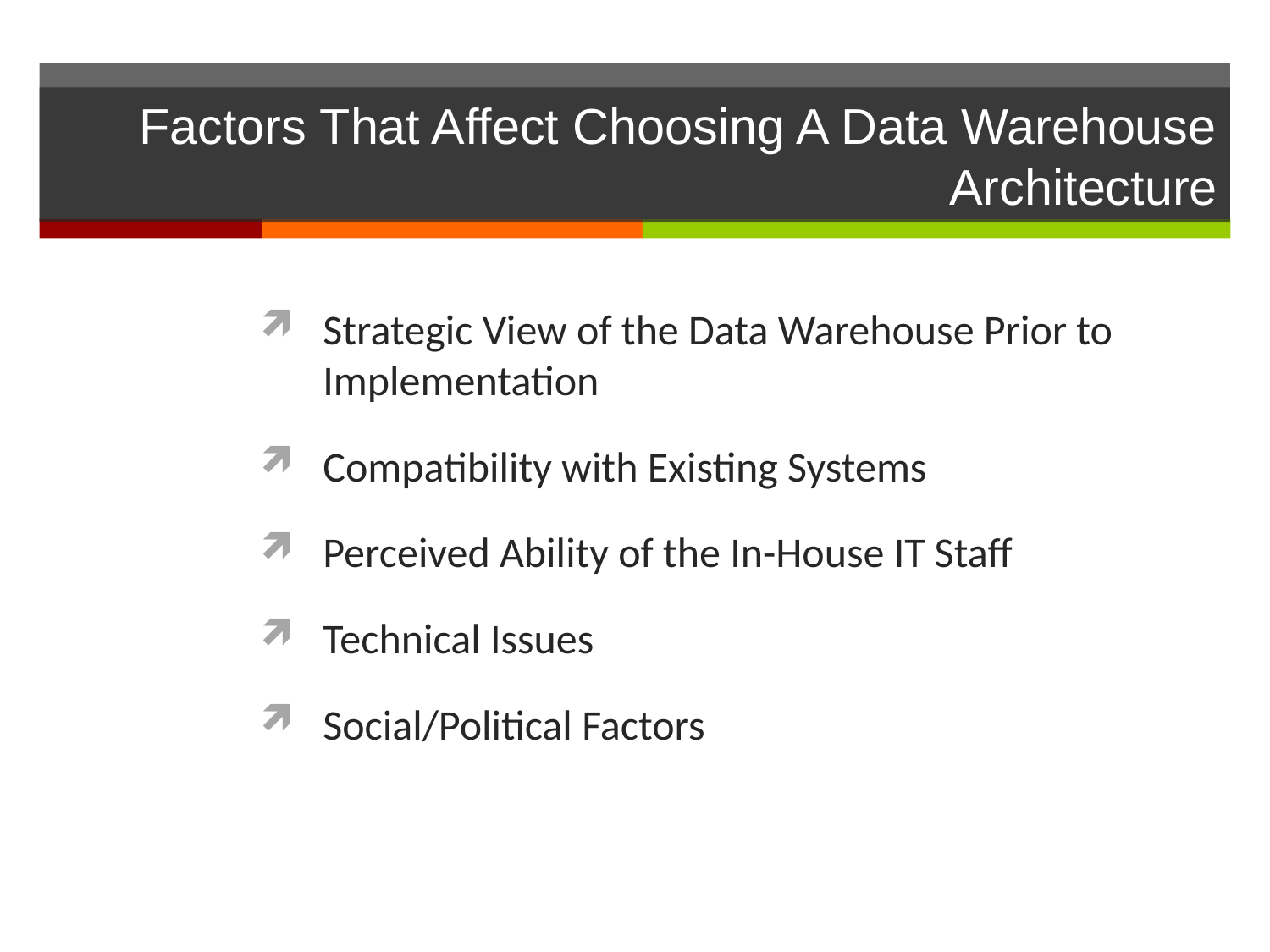

Factors That Affect Choosing A Data Warehouse Architecture
Strategic View of the Data Warehouse Prior to Implementation
Compatibility with Existing Systems
Perceived Ability of the In-House IT Staff
Technical Issues
Social/Political Factors